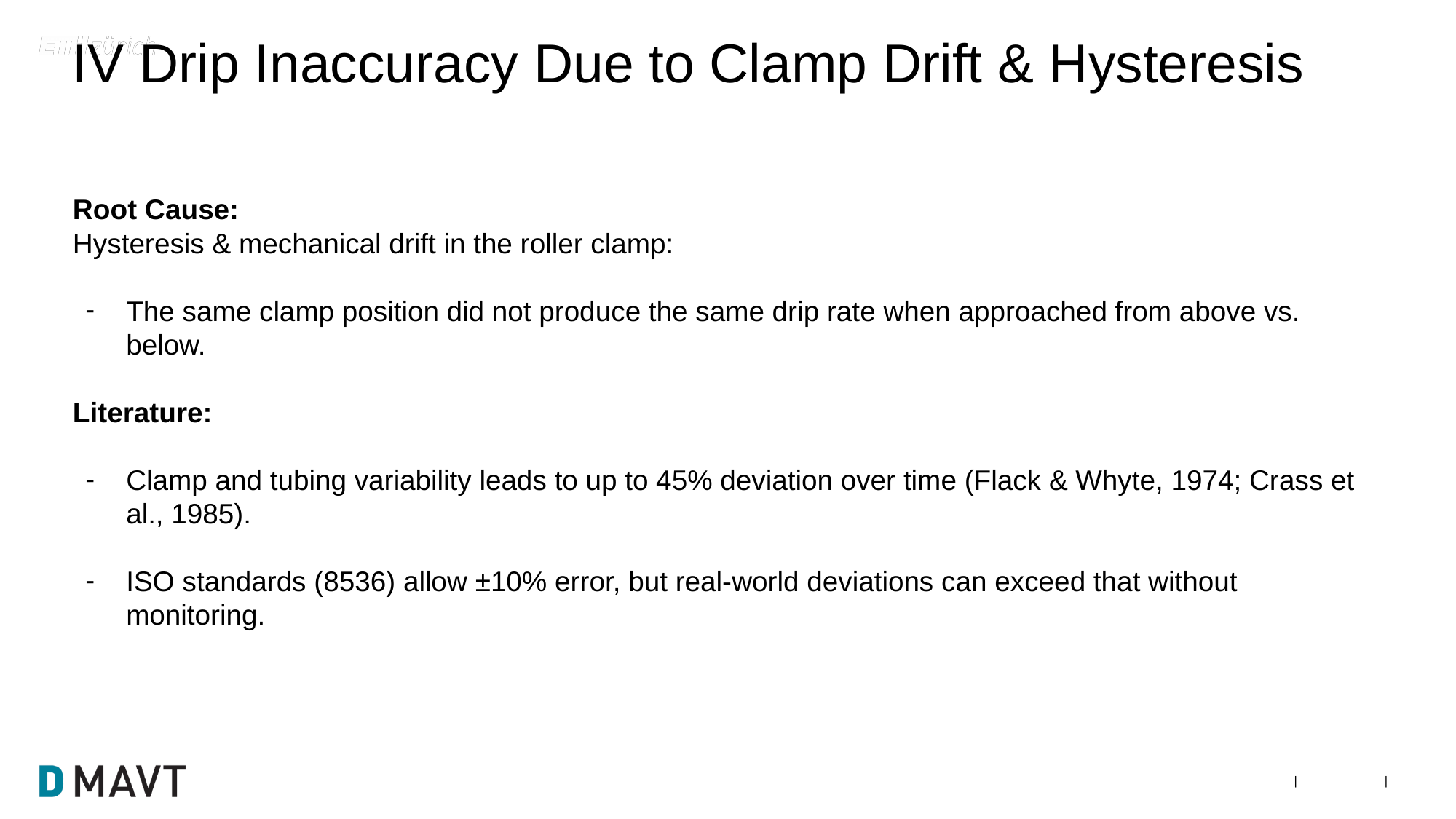

# IV Drip Inaccuracy Due to Clamp Drift & Hysteresis

Root Cause:
Hysteresis & mechanical drift in the roller clamp:
The same clamp position did not produce the same drip rate when approached from above vs. below.

Literature:
Clamp and tubing variability leads to up to 45% deviation over time (Flack & Whyte, 1974; Crass et al., 1985).
ISO standards (8536) allow ±10% error, but real-world deviations can exceed that without monitoring.